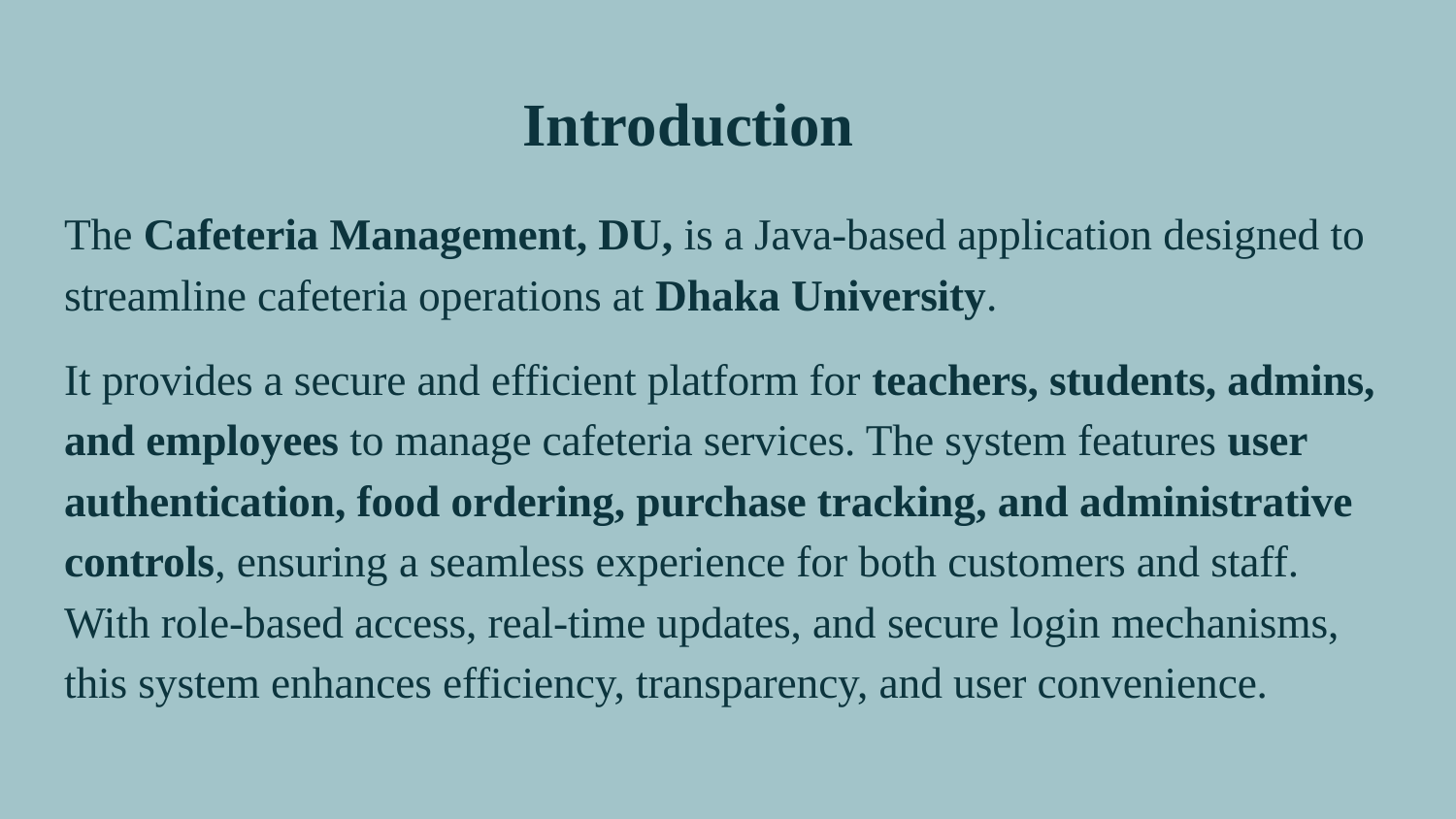

# Introduction
The Cafeteria Management, DU, is a Java-based application designed to streamline cafeteria operations at Dhaka University.
It provides a secure and efficient platform for teachers, students, admins, and employees to manage cafeteria services. The system features user authentication, food ordering, purchase tracking, and administrative controls, ensuring a seamless experience for both customers and staff. With role-based access, real-time updates, and secure login mechanisms, this system enhances efficiency, transparency, and user convenience.